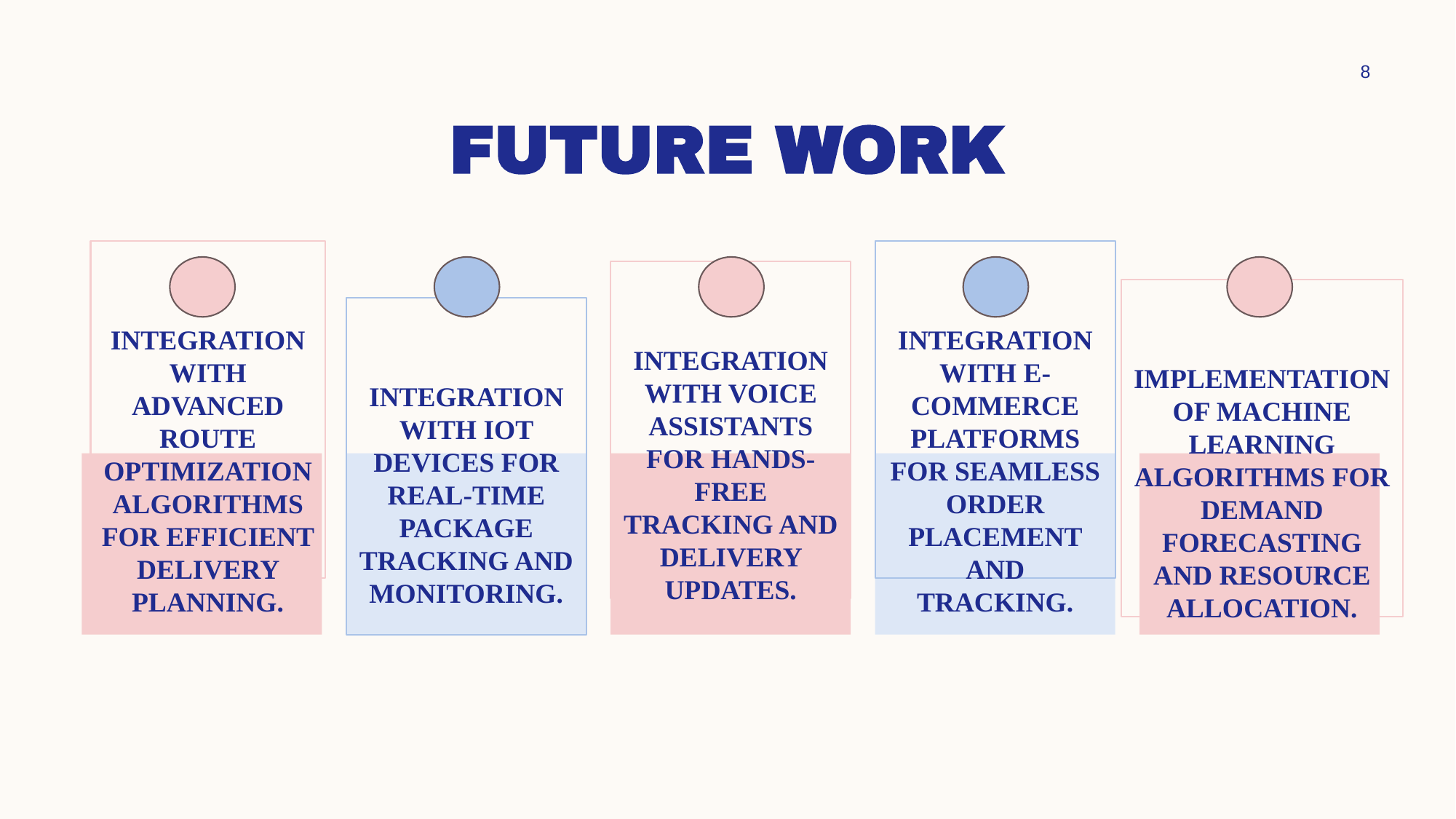

8
# Future work
Integration with advanced route optimization algorithms for efficient delivery planning.
Integration with e-commerce platforms for seamless order placement and tracking.

Integration with voice assistants for hands-free tracking and delivery updates.
Implementation of machine learning algorithms for demand forecasting and resource allocation.
Integration with IoT devices for real-time package tracking and monitoring.